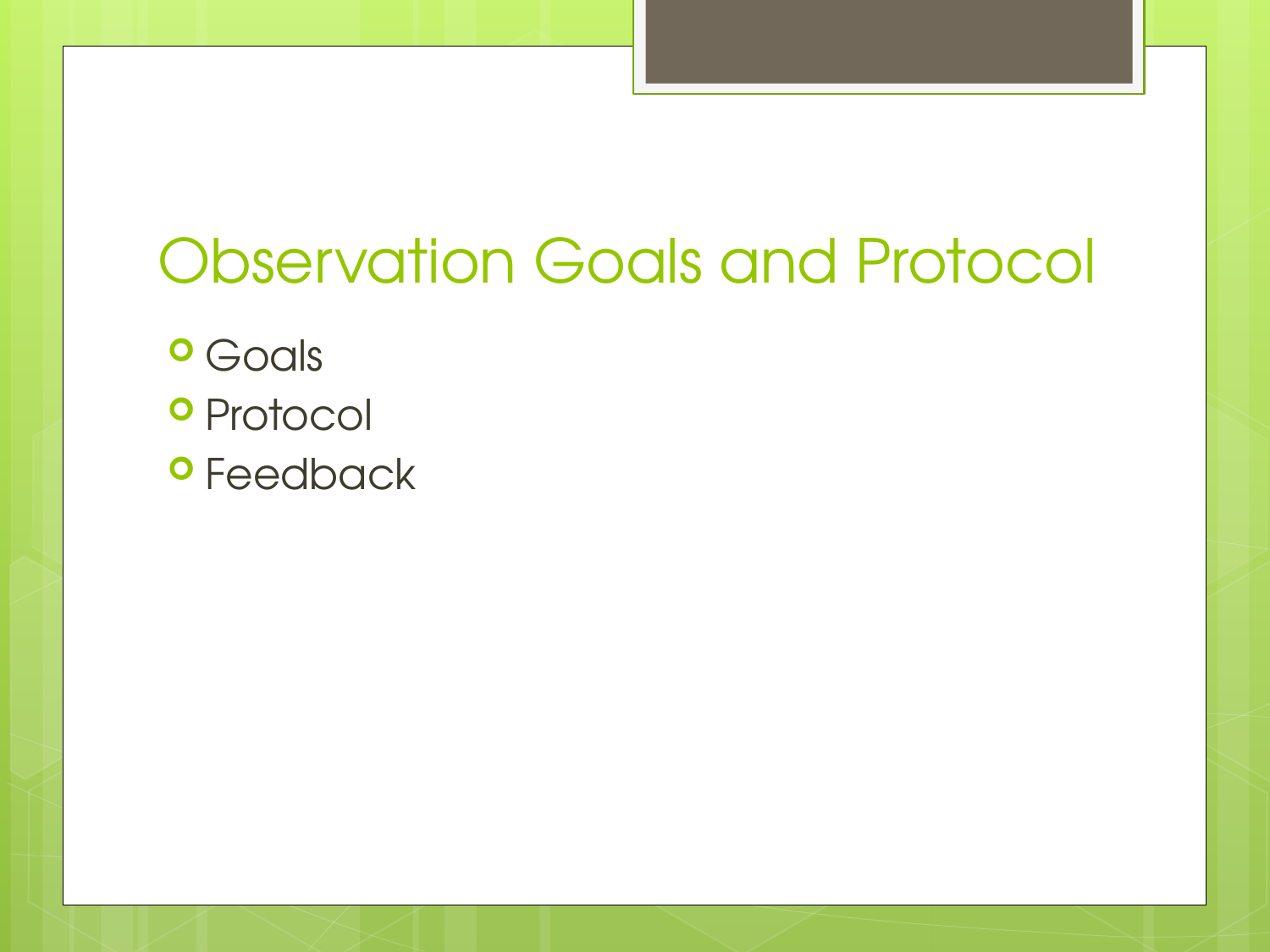

# Observation Goals and Protocol
Goals
Protocol
Feedback